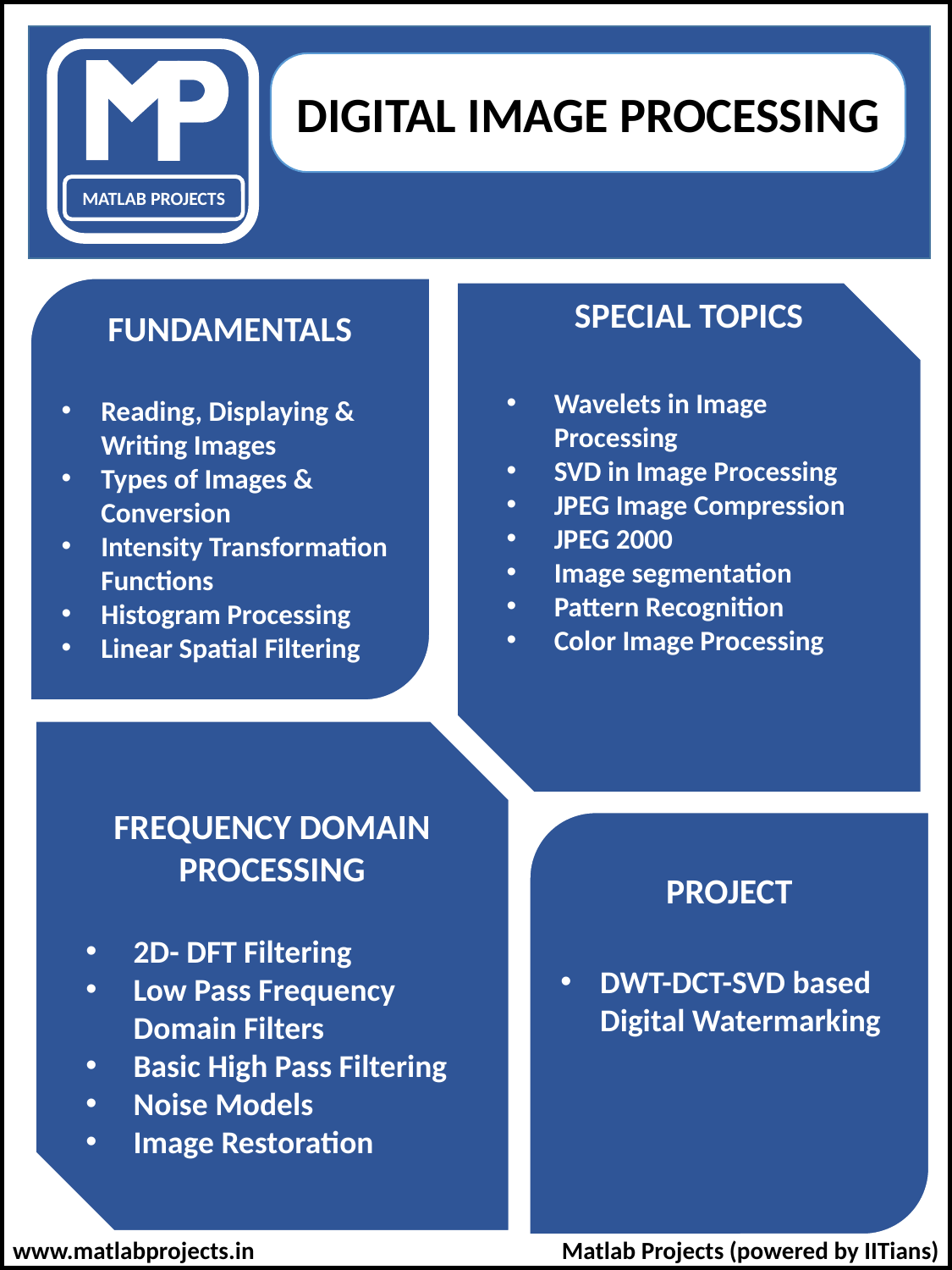

MATLAB PROJECTS
DIGITAL IMAGE PROCESSING
#

FUNDAMENTALS

Reading, Displaying & Writing Images
Types of Images & Conversion
Intensity Transformation Functions
Histogram Processing
Linear Spatial Filtering

SPECIAL TOPICS

Wavelets in Image Processing
SVD in Image Processing
JPEG Image Compression
JPEG 2000
Image segmentation
Pattern Recognition
Color Image Processing

FREQUENCY DOMAIN PROCESSING

2D- DFT Filtering
Low Pass Frequency Domain Filters
Basic High Pass Filtering
Noise Models
Image Restoration

PROJECT

DWT-DCT-SVD based Digital Watermarking

Matlab Projects (powered by IITians)
Matlab Projects (powered by IITians)
Matlab Projects (powered by IITians)
www.matlabprojects.in
Matlab Projects (powered by IITians)